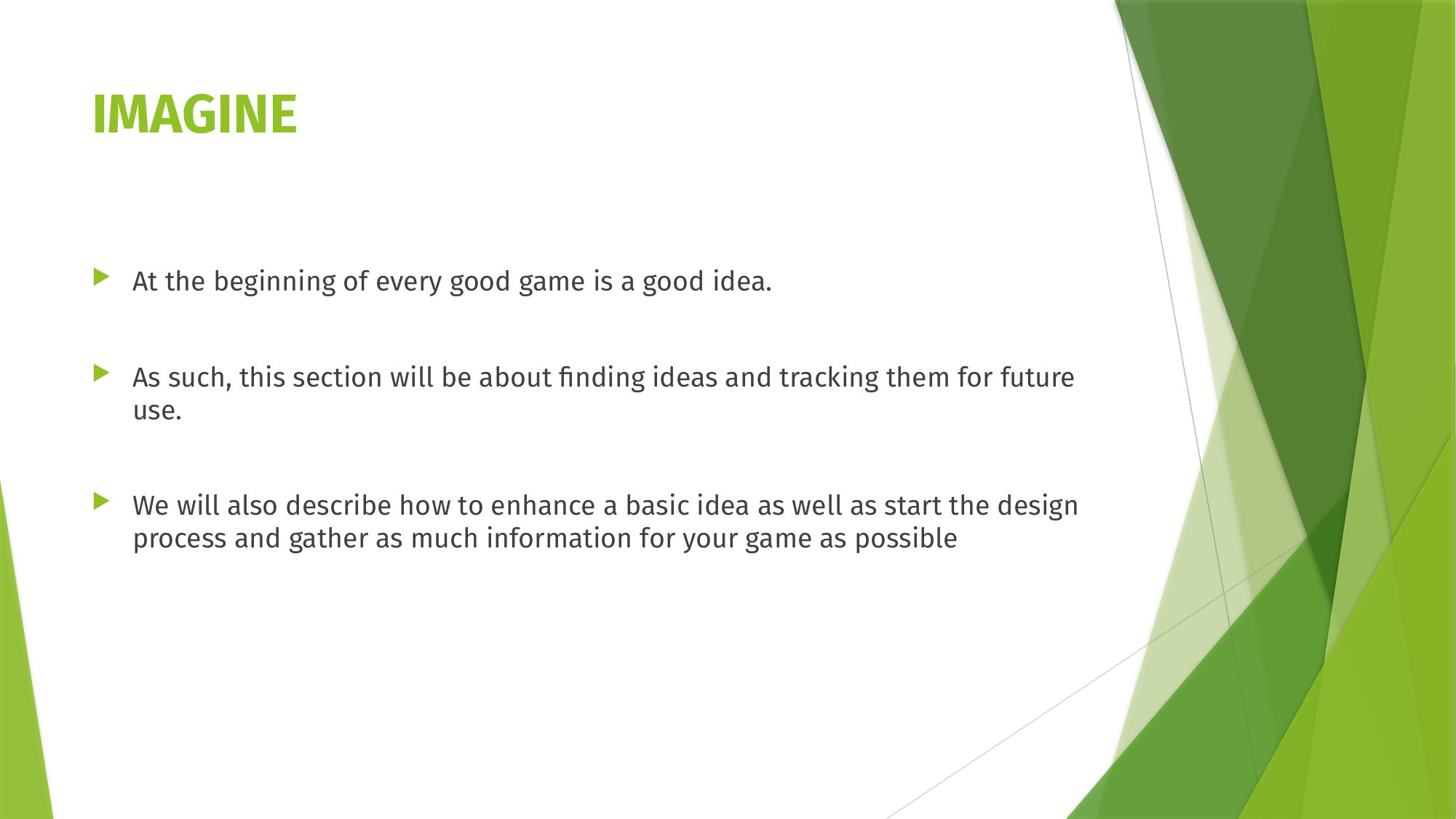

# IMAGINE
At the beginning of every good game is a good idea.

As such, this section will be about finding ideas and tracking them for future use.

We will also describe how to enhance a basic idea as well as start the design process and gather as much information for your game as possible